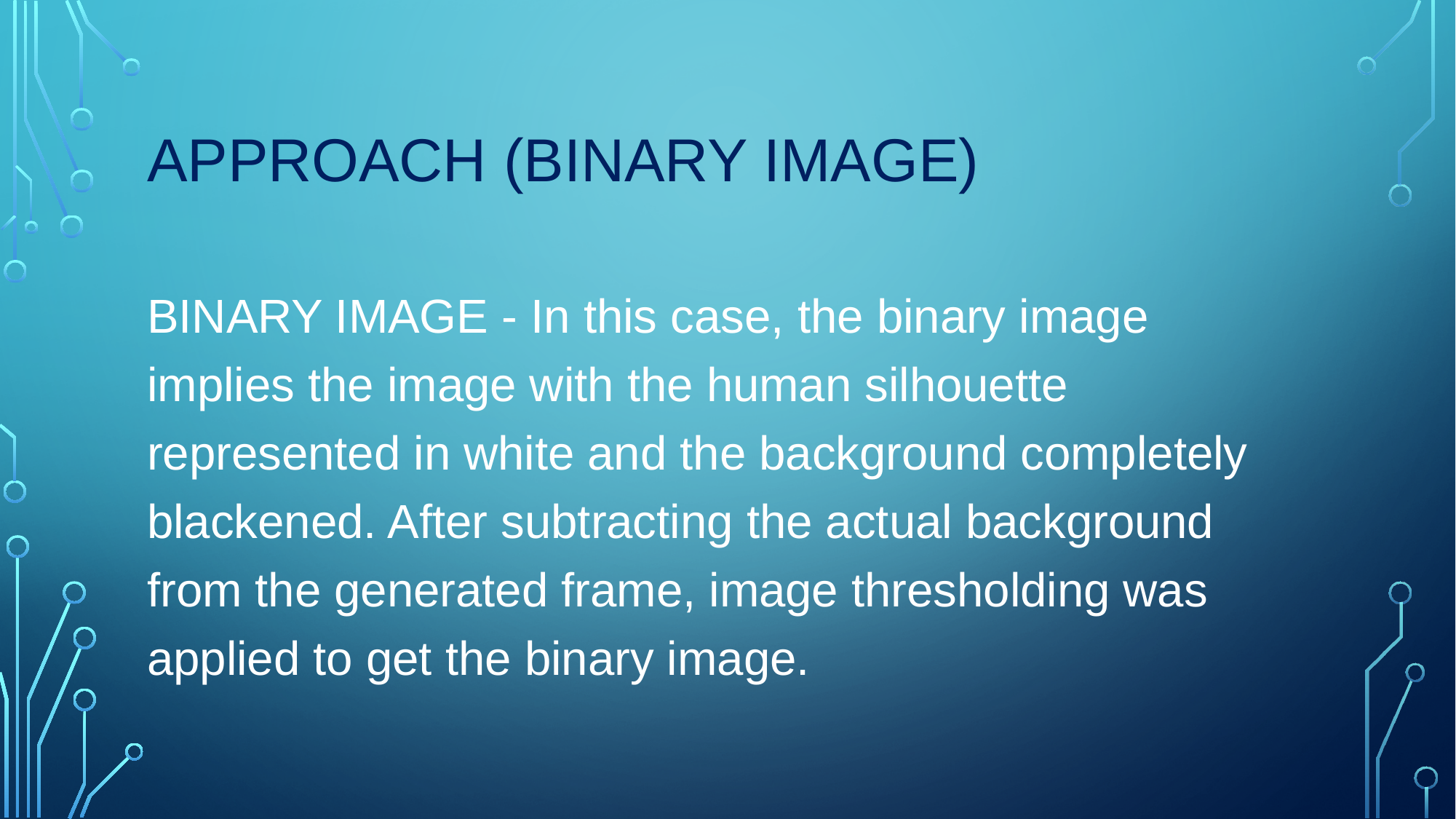

# Approach (binary image)
BINARY IMAGE - In this case, the binary image implies the image with the human silhouette represented in white and the background completely blackened. After subtracting the actual background from the generated frame, image thresholding was applied to get the binary image.